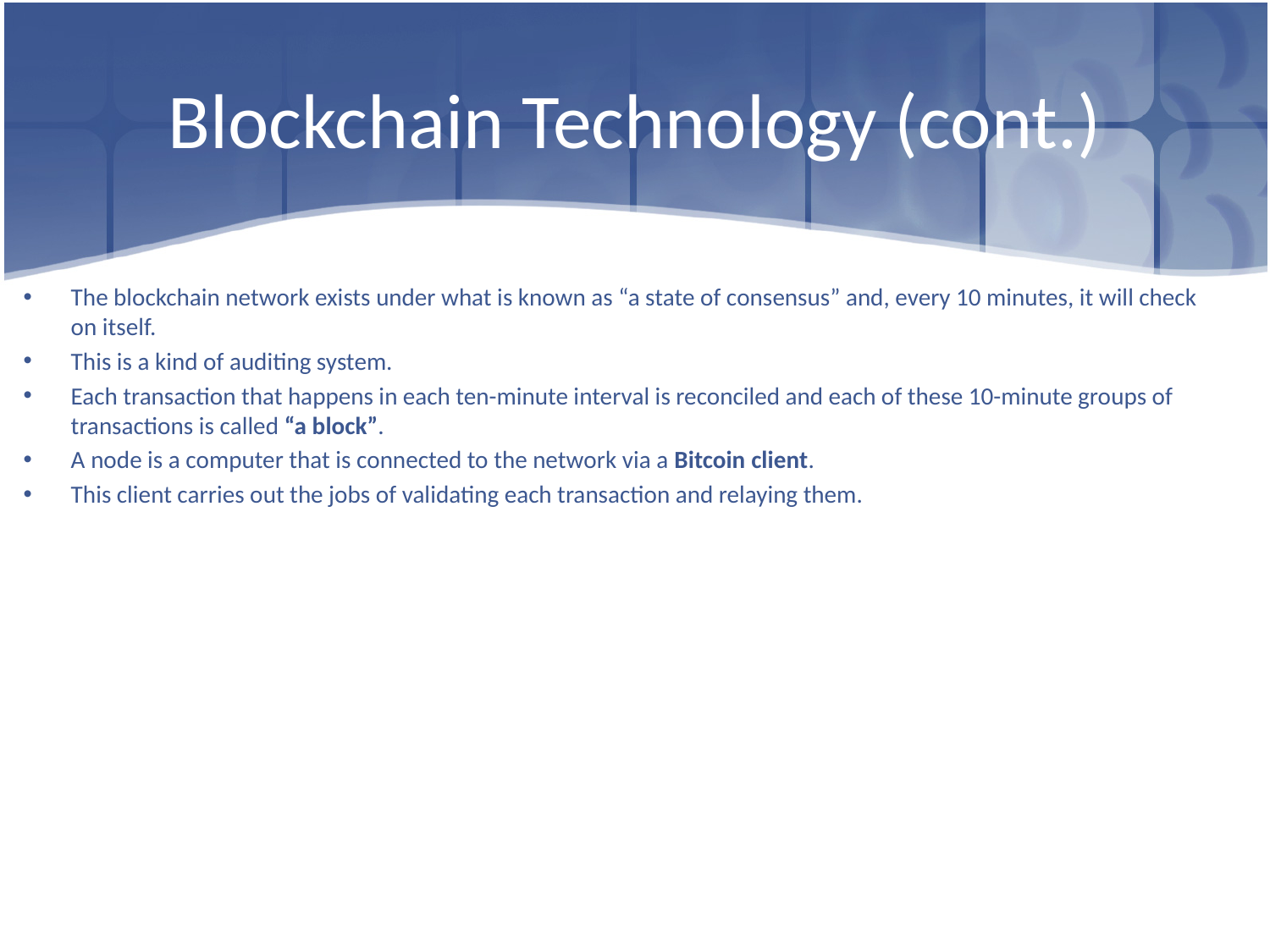

# Blockchain Technology (cont.)
The blockchain network exists under what is known as “a state of consensus” and, every 10 minutes, it will check on itself.
This is a kind of auditing system.
Each transaction that happens in each ten-minute interval is reconciled and each of these 10-minute groups of transactions is called “a block”.
A node is a computer that is connected to the network via a Bitcoin client.
This client carries out the jobs of validating each transaction and relaying them.